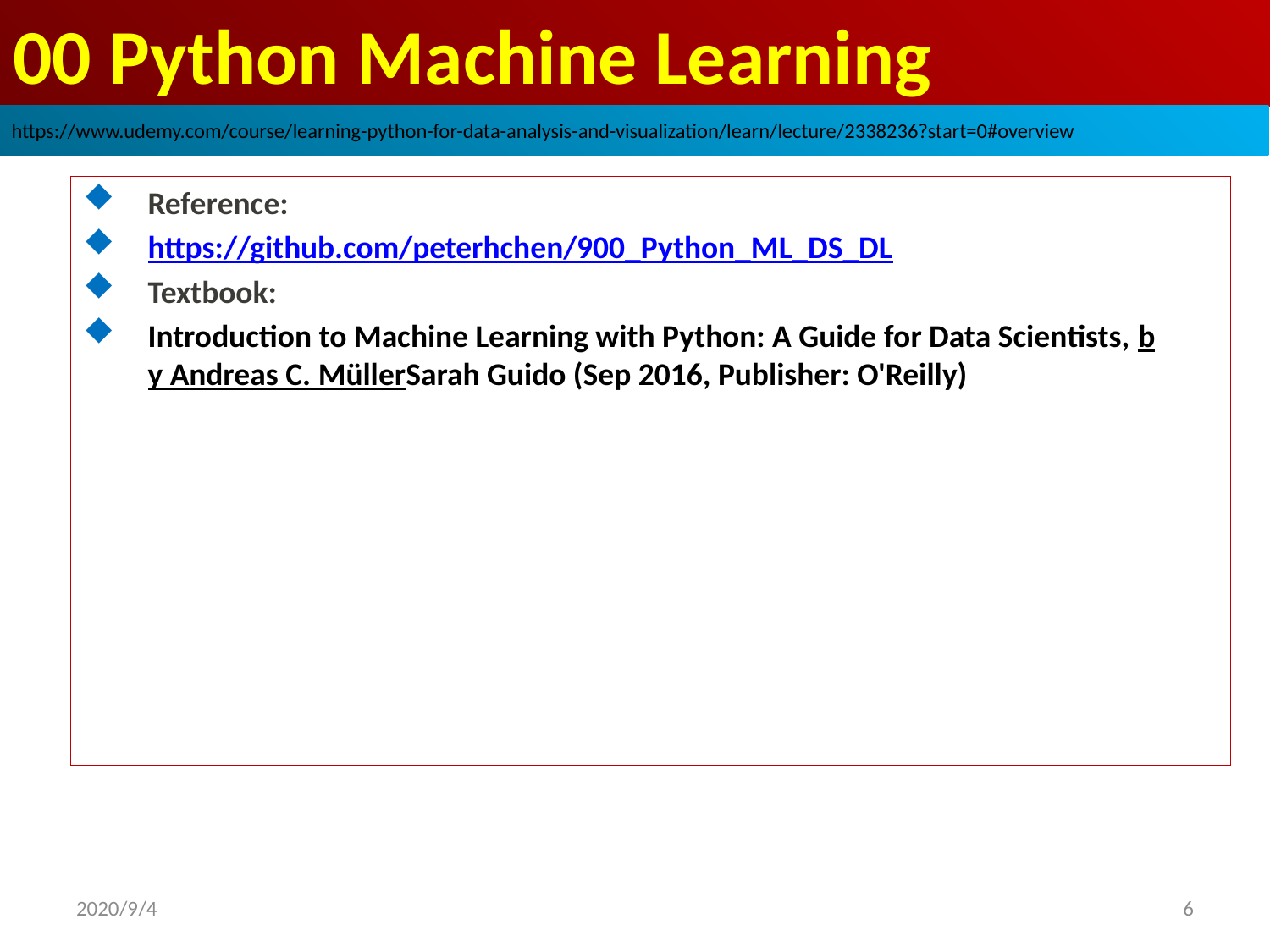

# 00 Python Machine Learning
https://www.udemy.com/course/learning-python-for-data-analysis-and-visualization/learn/lecture/2338236?start=0#overview
Reference:
https://github.com/peterhchen/900_Python_ML_DS_DL
Textbook:
Introduction to Machine Learning with Python: A Guide for Data Scientists, by Andreas C. MüllerSarah Guido (Sep 2016, Publisher: O'Reilly)
6
2020/9/4